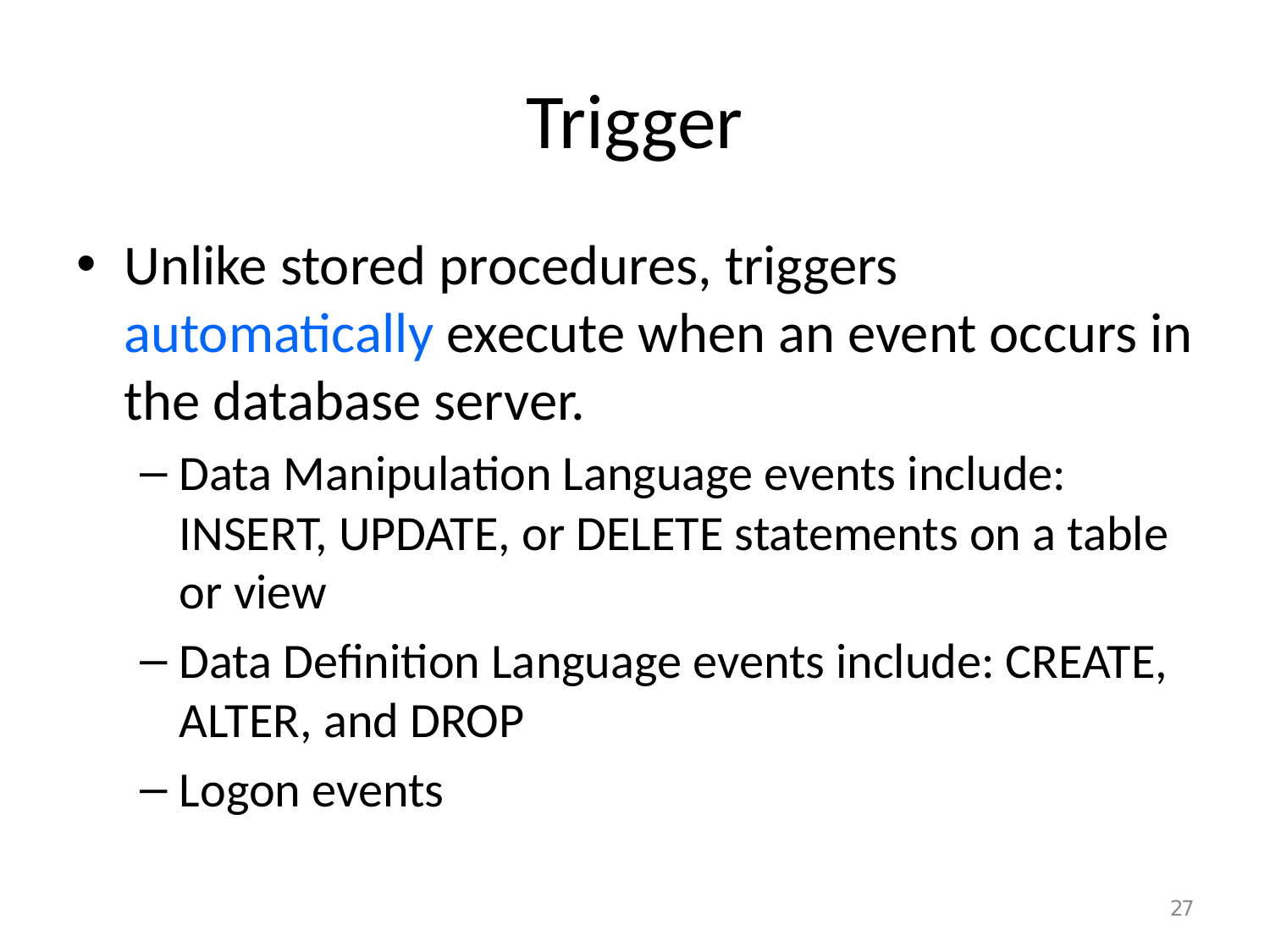

# Trigger
Unlike stored procedures, triggers automatically execute when an event occurs in the database server.
Data Manipulation Language events include: INSERT, UPDATE, or DELETE statements on a table or view
Data Definition Language events include: CREATE, ALTER, and DROP
Logon events
27